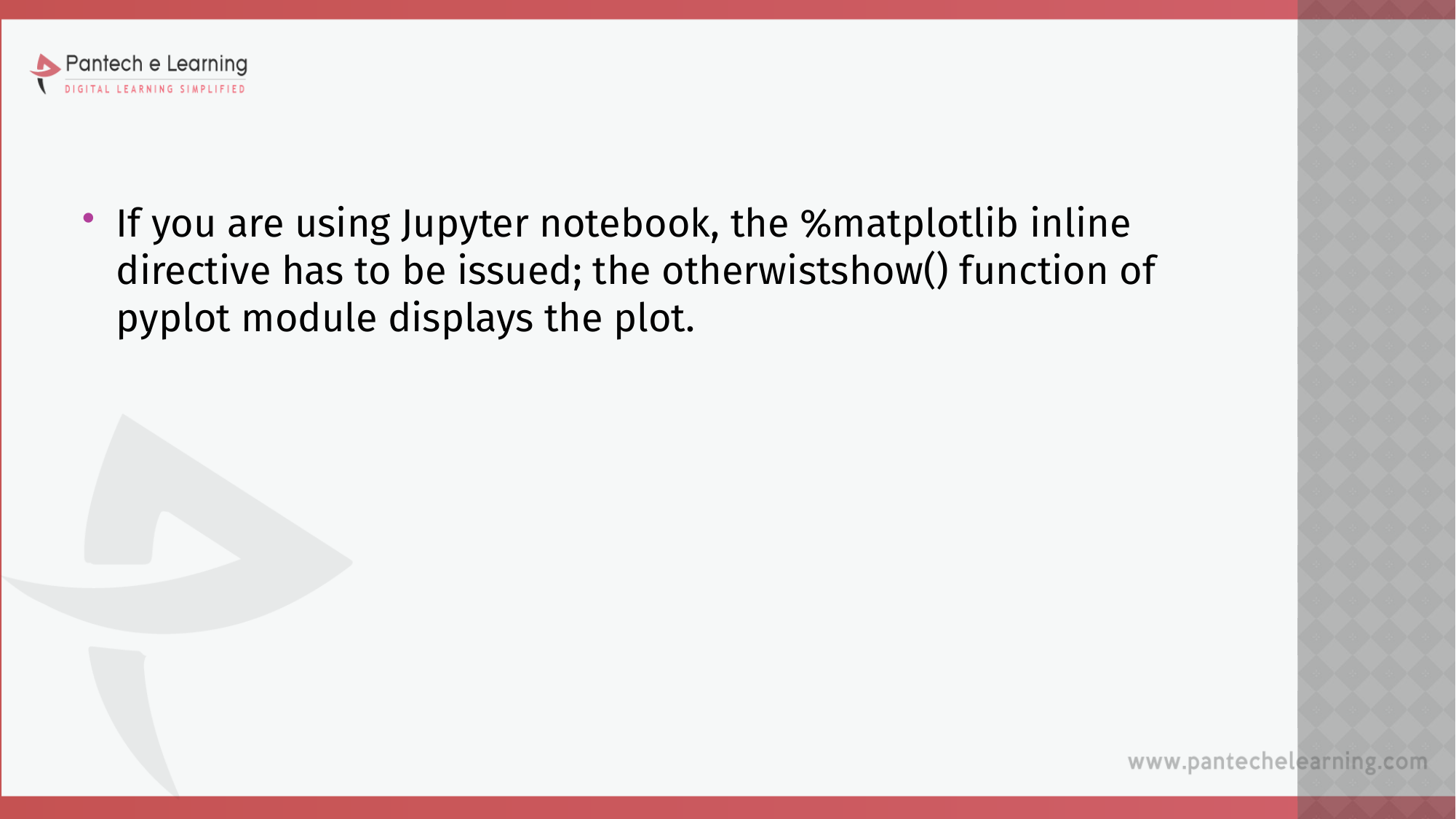

#
If you are using Jupyter notebook, the %matplotlib inline directive has to be issued; the otherwistshow() function of pyplot module displays the plot.